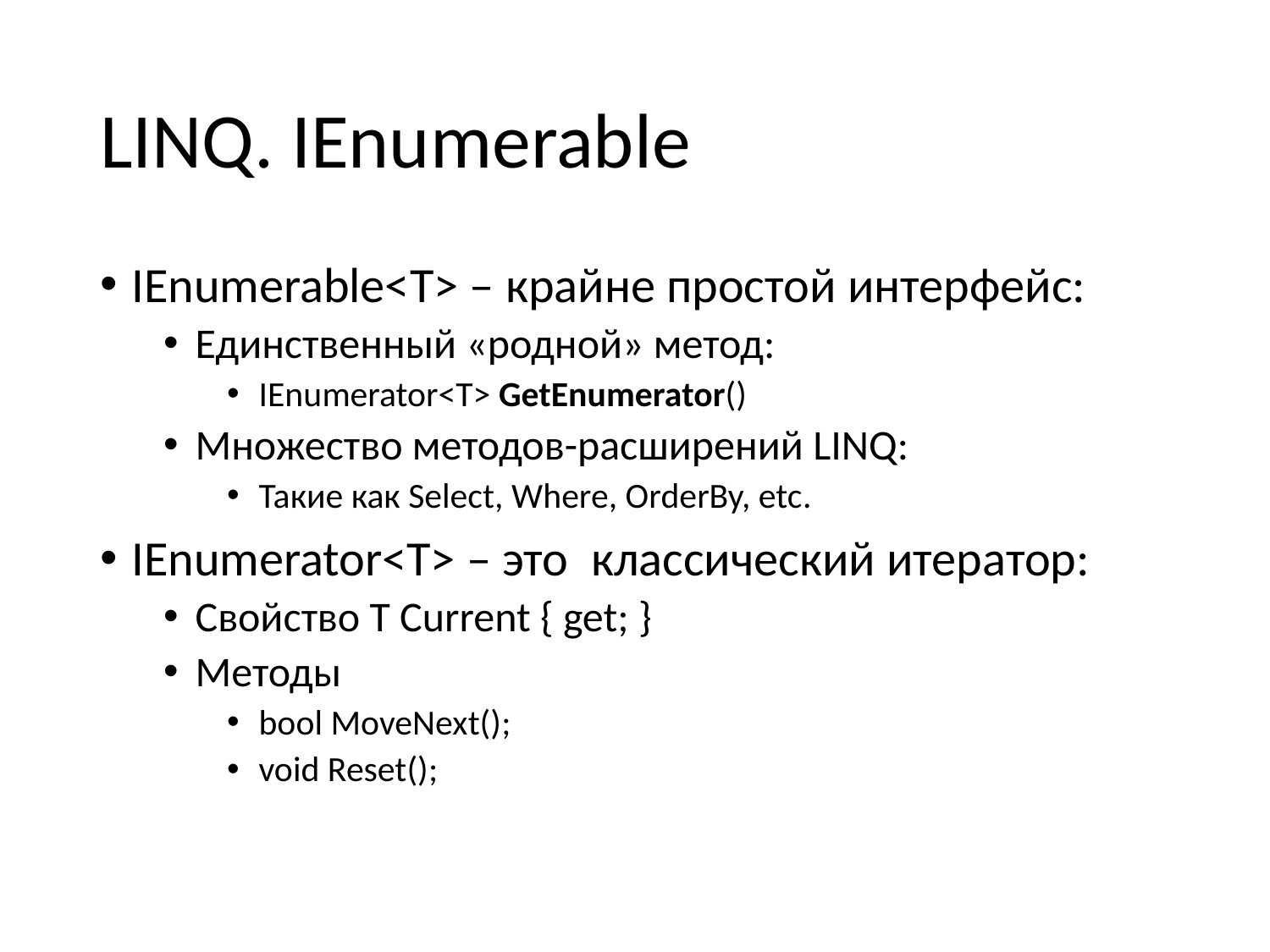

# LINQ. IEnumerable
IEnumerable<T> – крайне простой интерфейс:
Единственный «родной» метод:
IEnumerator<T> GetEnumerator()
Множество методов-расширений LINQ:
Такие как Select, Where, OrderBy, etc.
IEnumerator<T> – это  классический итератор:
Свойство T Current { get; }
Методы
bool MoveNext();
void Reset();